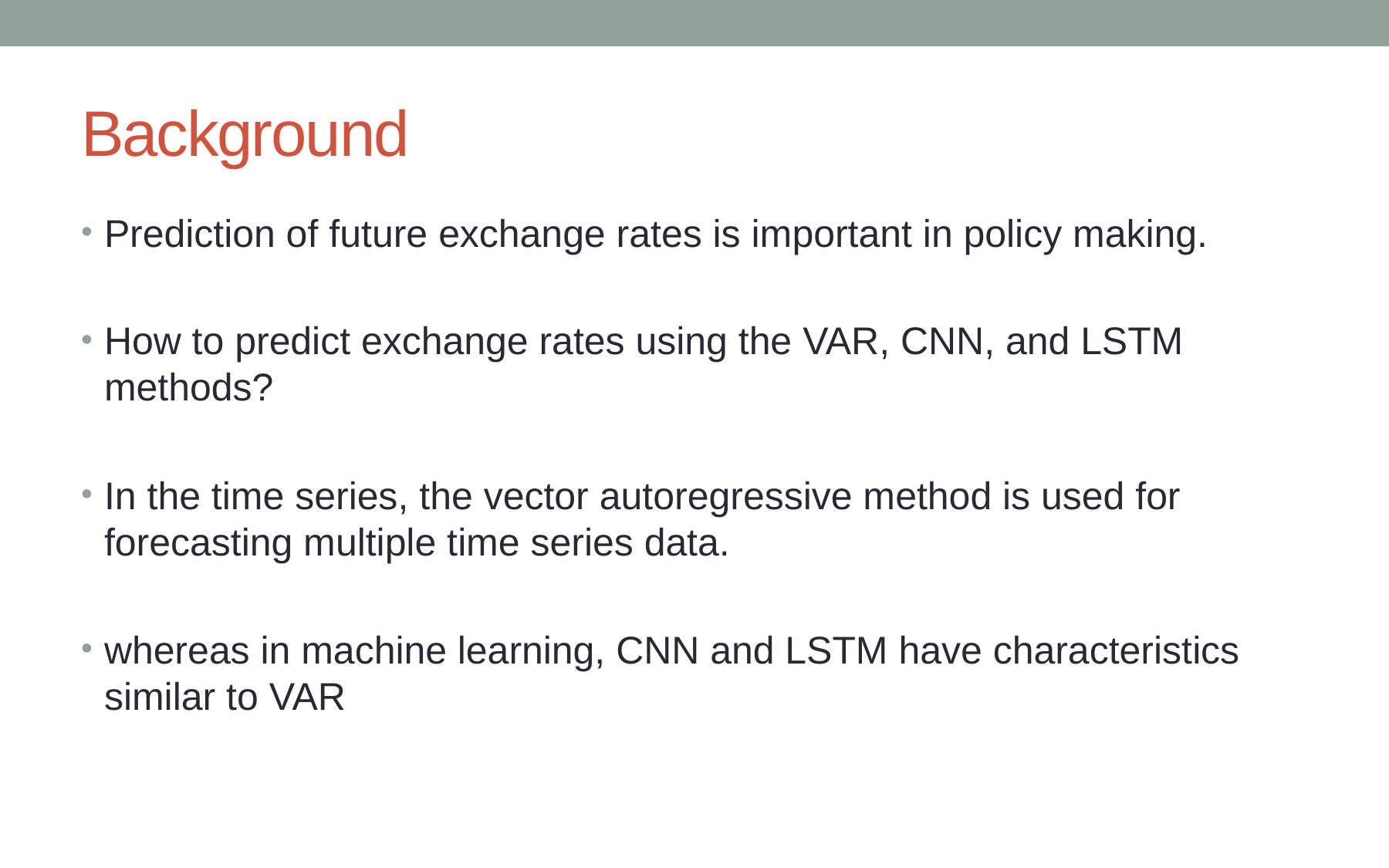

# Background
Prediction of future exchange rates is important in policy making.

How to predict exchange rates using the VAR, CNN, and LSTM methods?

In the time series, the vector autoregressive method is used for forecasting multiple time series data.

whereas in machine learning, CNN and LSTM have characteristics similar to VAR